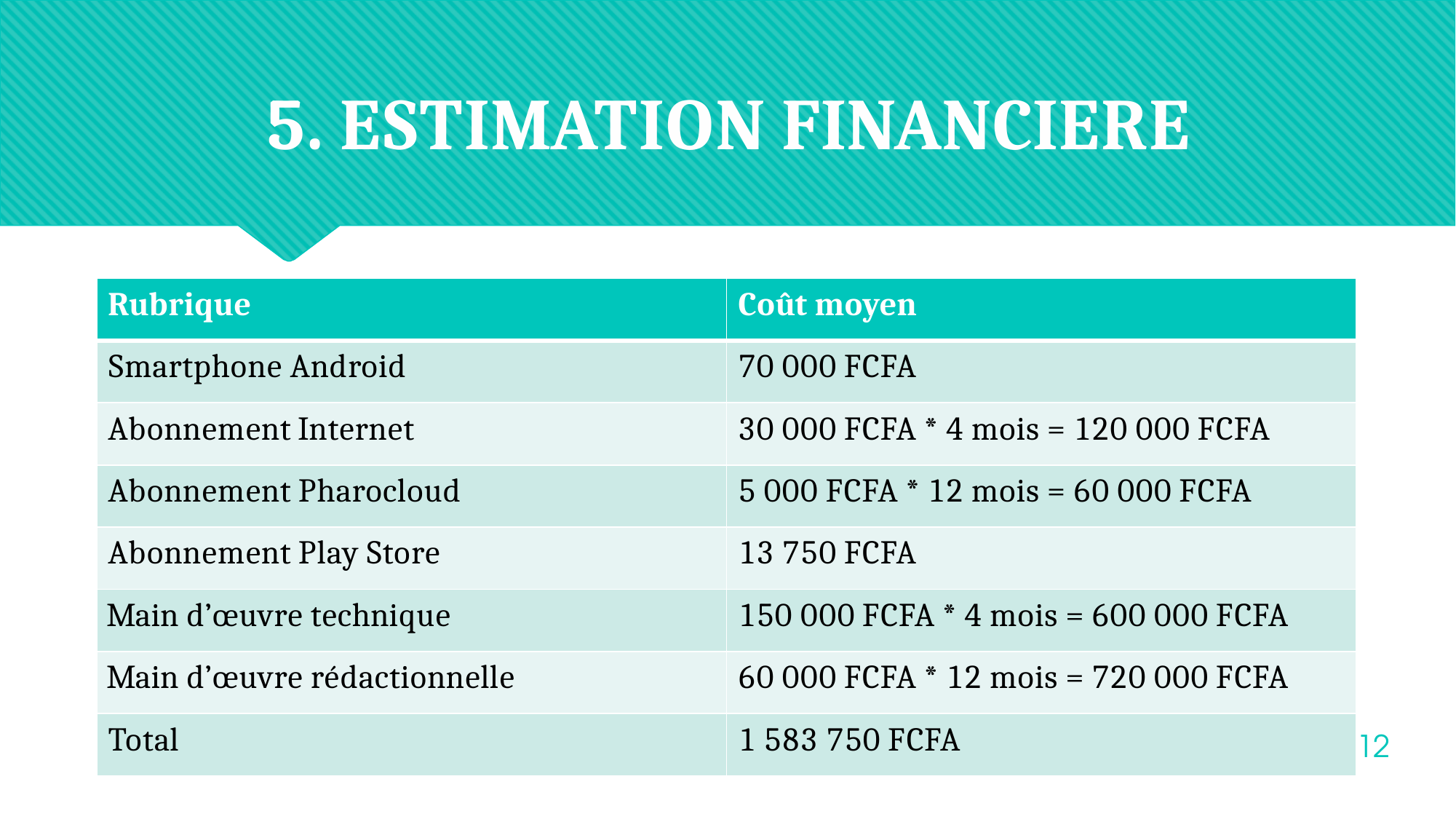

5. ESTIMATION FINANCIERE
| Rubrique | Coût moyen |
| --- | --- |
| Smartphone Android | 70 000 FCFA |
| Abonnement Internet | 30 000 FCFA \* 4 mois = 120 000 FCFA |
| Abonnement Pharocloud | 5 000 FCFA \* 12 mois = 60 000 FCFA |
| Abonnement Play Store | 13 750 FCFA |
| Main d’œuvre technique | 150 000 FCFA \* 4 mois = 600 000 FCFA |
| Main d’œuvre rédactionnelle | 60 000 FCFA \* 12 mois = 720 000 FCFA |
| Total | 1 583 750 FCFA |
12